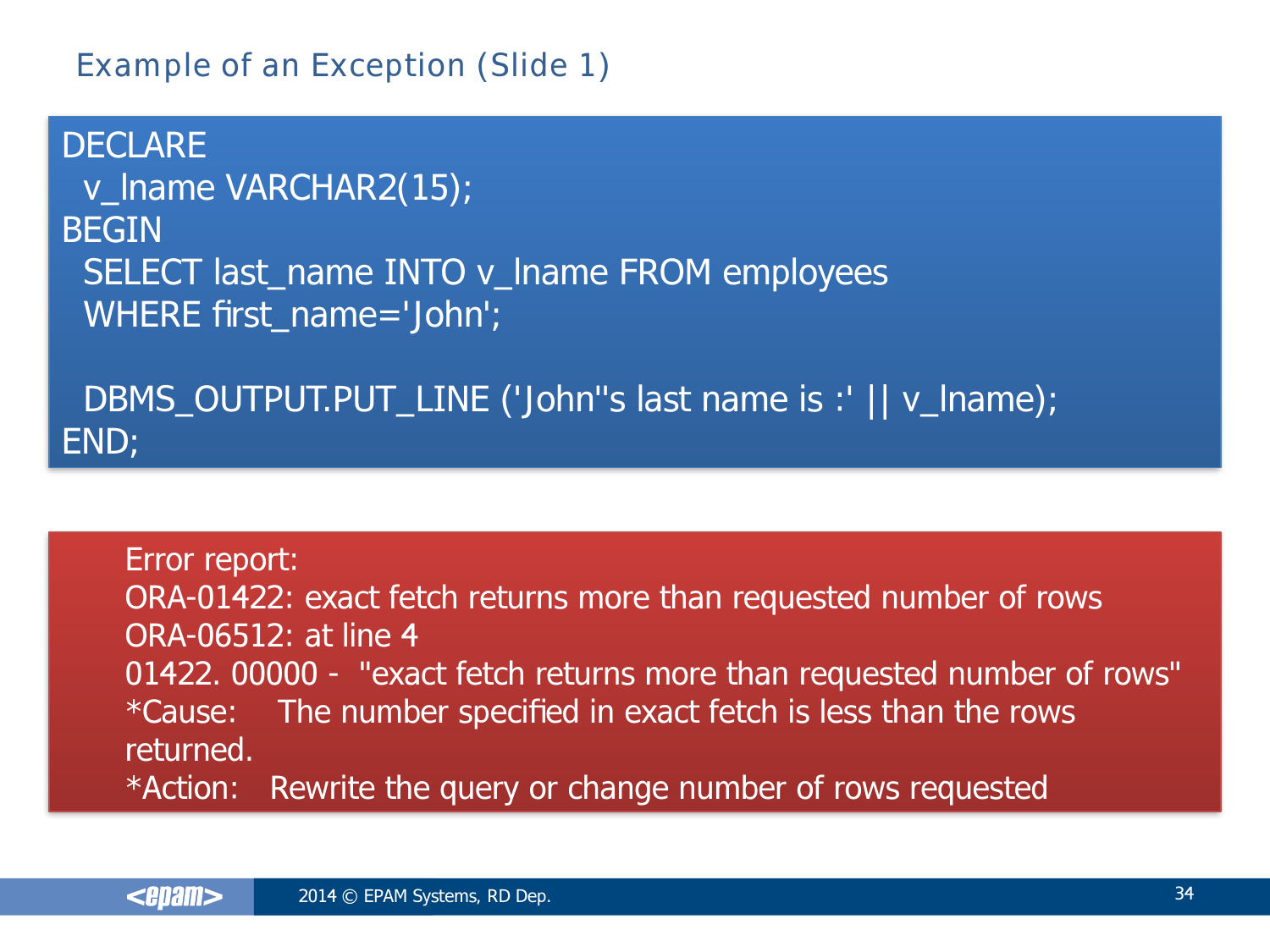

# Example of an Exception (Slide 1)
DECLARE
  v_lname VARCHAR2(15);
BEGIN
  SELECT last_name INTO v_lname FROM employees
  WHERE first_name='John';

  DBMS_OUTPUT.PUT_LINE ('John''s last name is :' || v_lname);
END;
Error report:
ORA-01422: exact fetch returns more than requested number of rows
ORA-06512: at line 4
01422. 00000 -  "exact fetch returns more than requested number of rows"
*Cause:    The number specified in exact fetch is less than the rows returned.
*Action:   Rewrite the query or change number of rows requested
34
2014 © EPAM Systems, RD Dep.